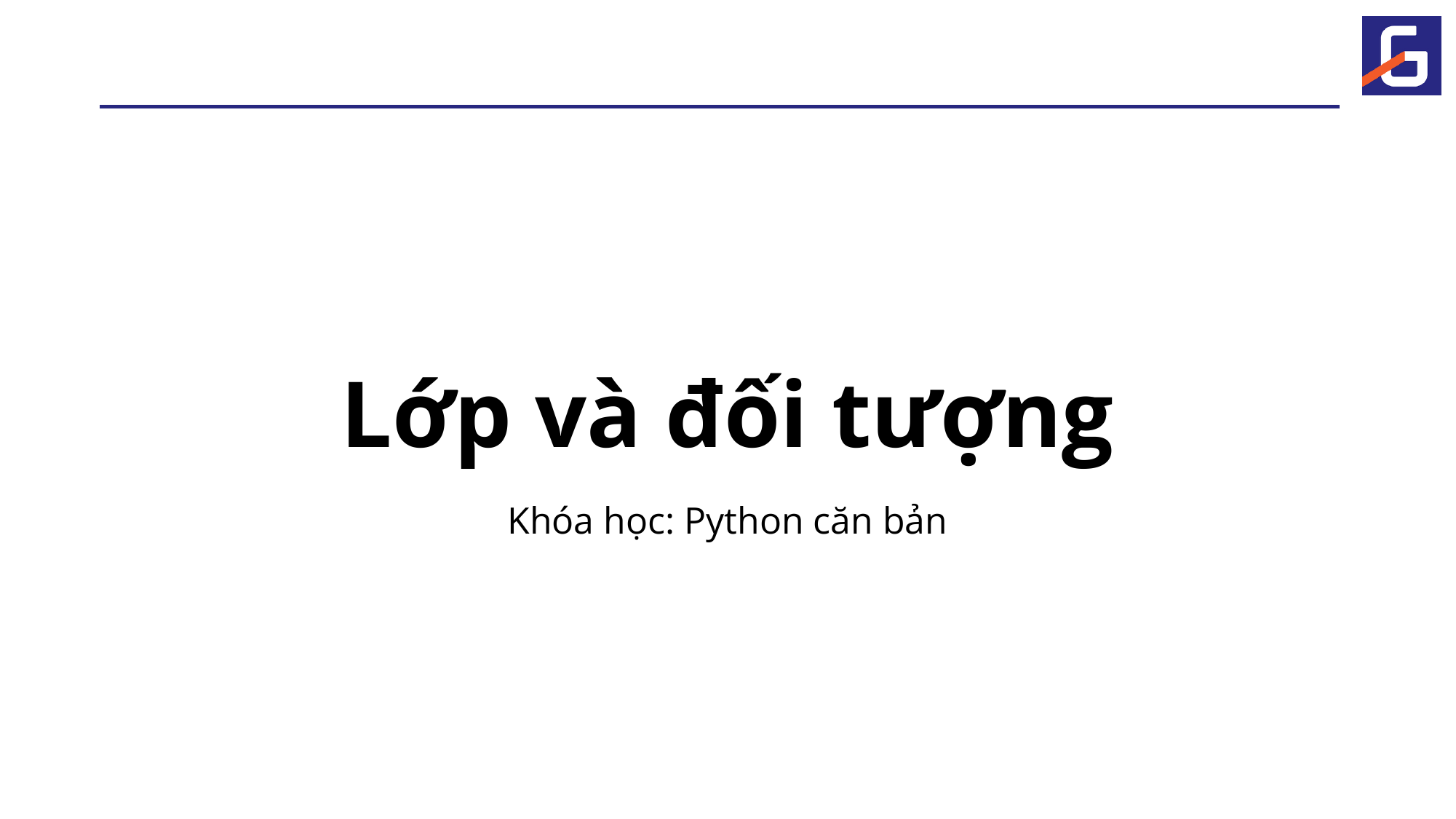

# Lớp và đối tượng
Khóa học: Python căn bản